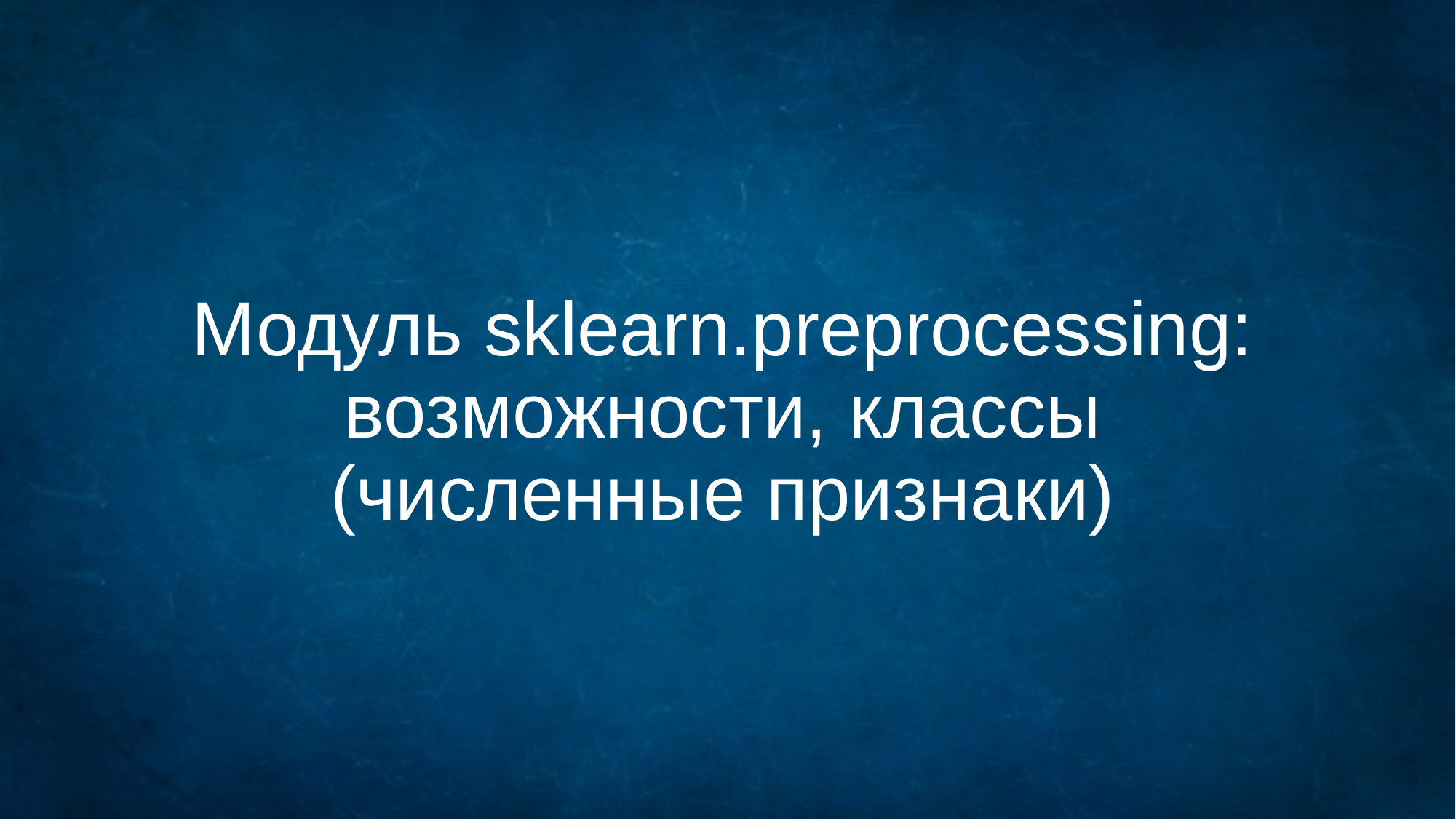

# Модуль sklearn.preprocessing: возможности, классы (численные признаки)